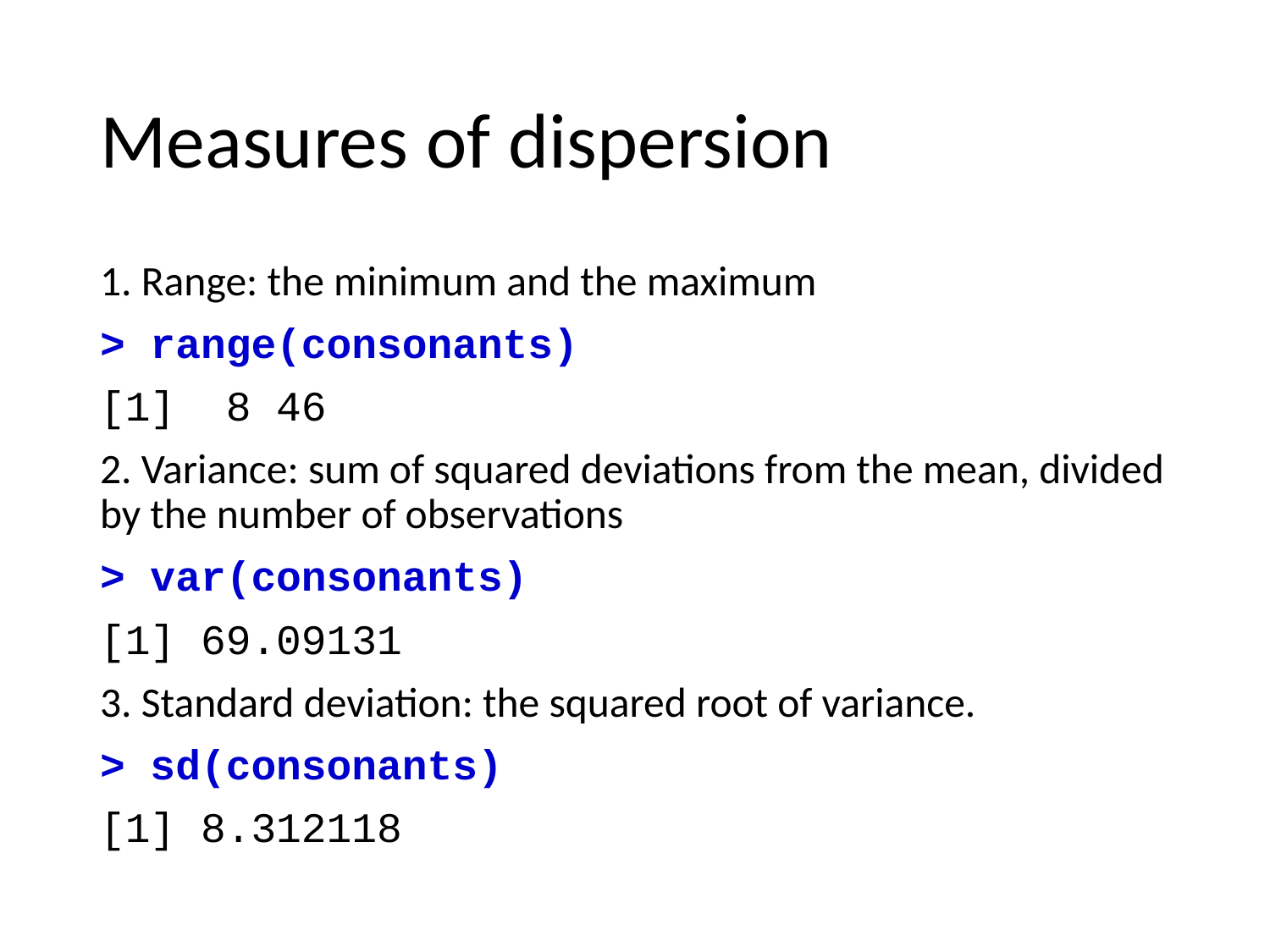

# Measures of dispersion
1. Range: the minimum and the maximum
> range(consonants)
[1]  8 46
2. Variance: sum of squared deviations from the mean, divided by the number of observations
> var(consonants)
[1] 69.09131
3. Standard deviation: the squared root of variance.
> sd(consonants)
[1] 8.312118